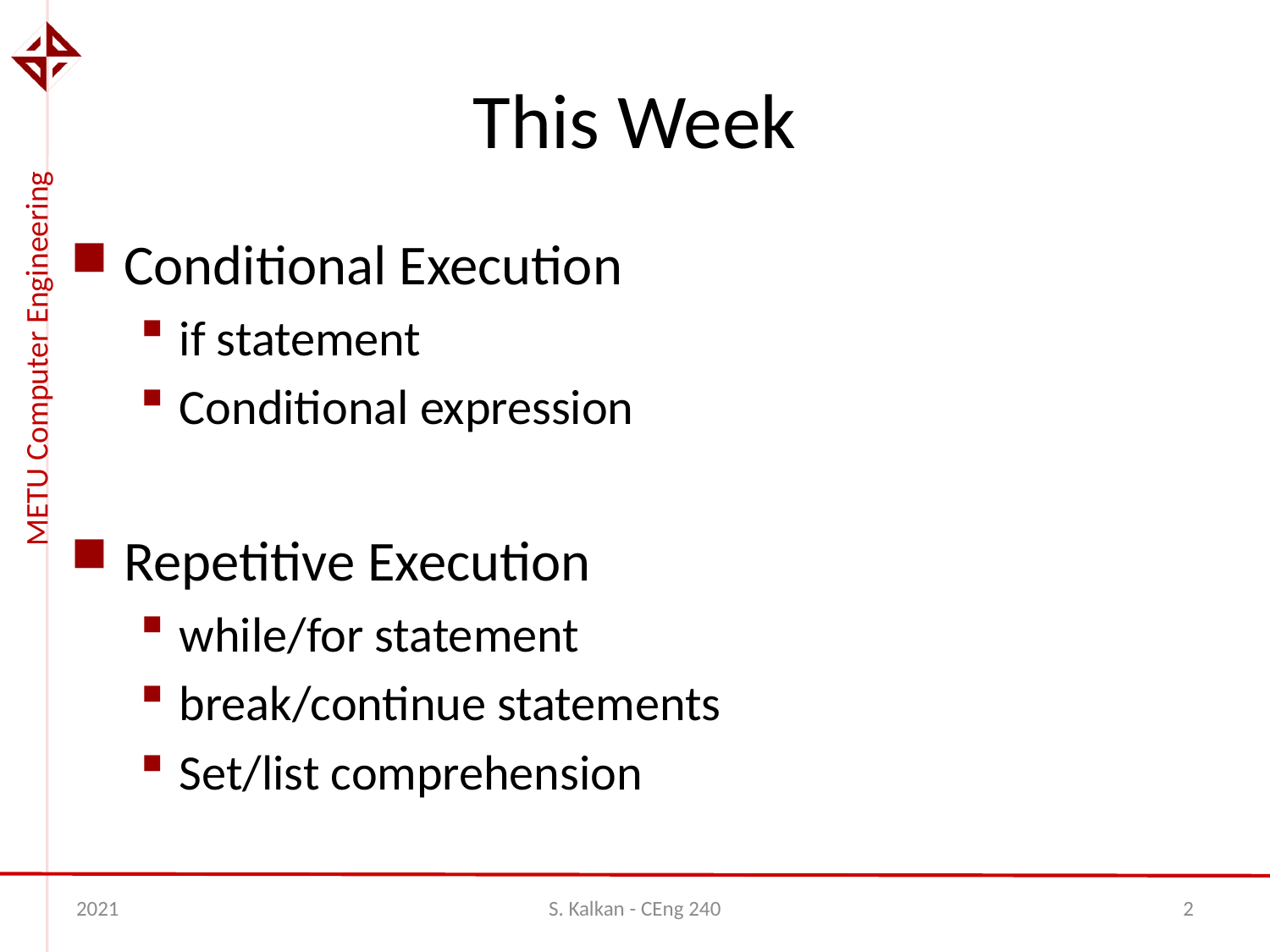

# This Week
Conditional Execution
if statement
Conditional expression

Repetitive Execution
while/for statement
break/continue statements
Set/list comprehension

2021
S. Kalkan - CEng 240
2